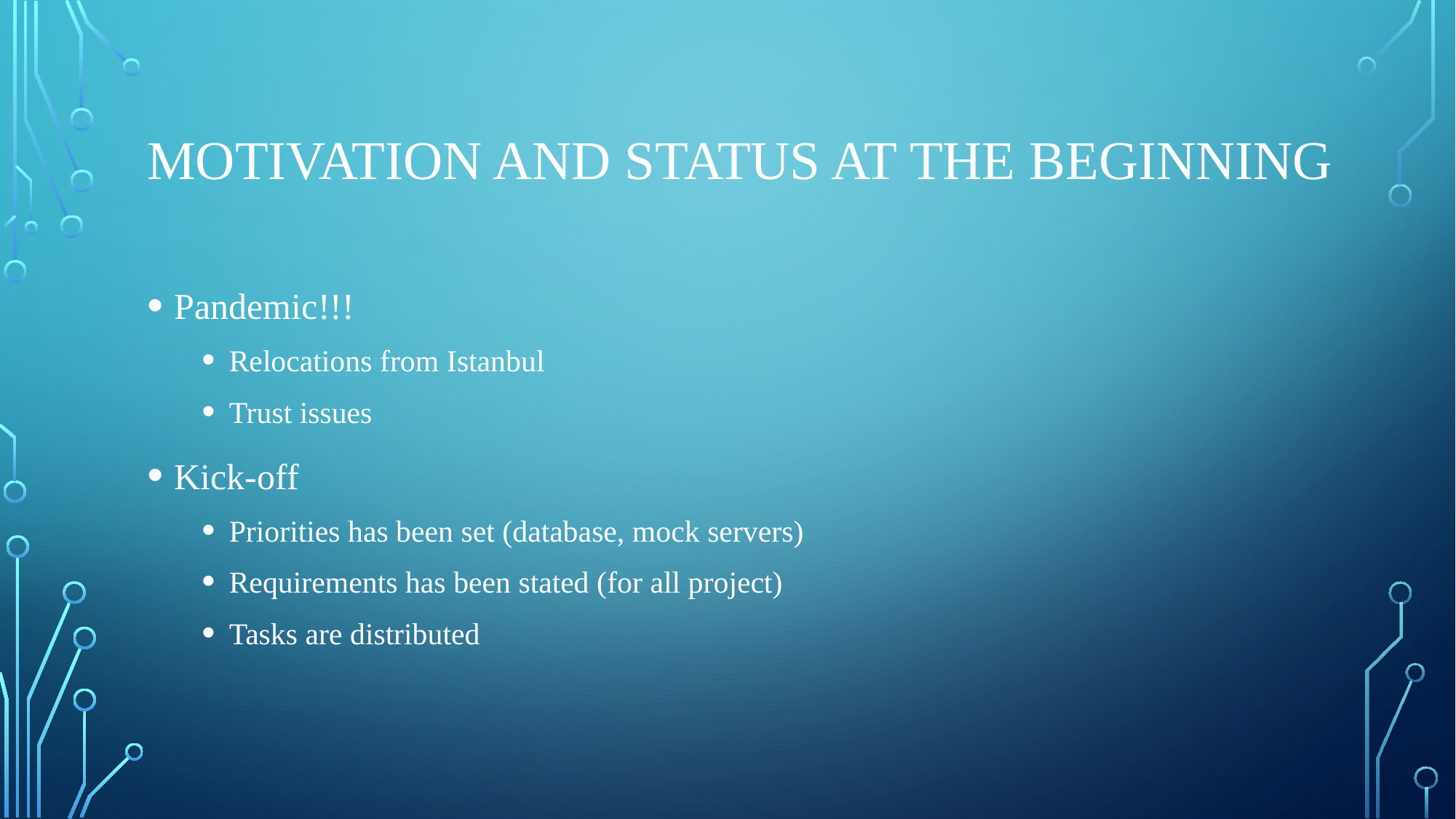

# Motivation and status at the beginning
Pandemic!!!
Relocations from Istanbul
Trust issues
Kick-off
Priorities has been set (database, mock servers)
Requirements has been stated (for all project)
Tasks are distributed